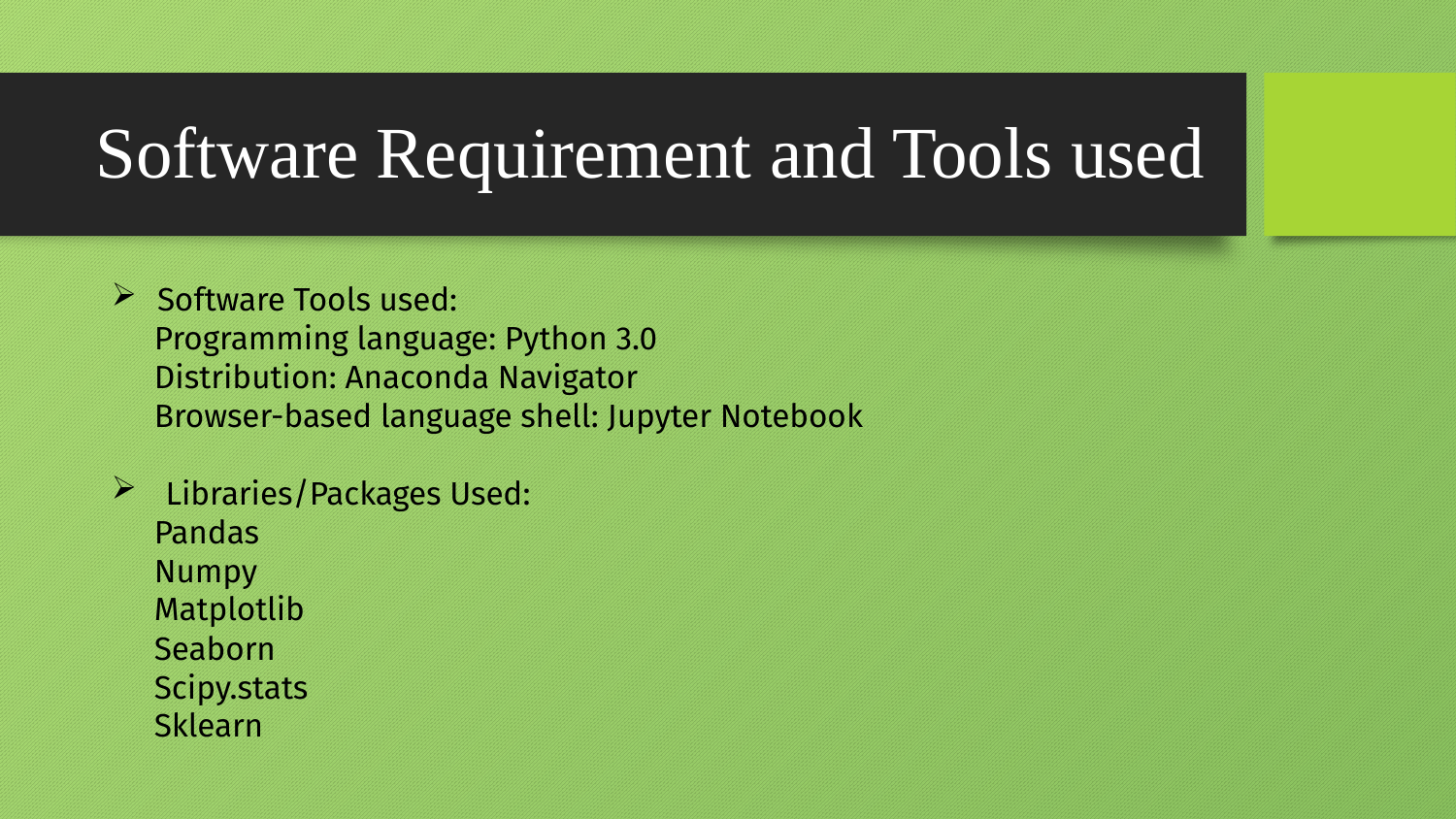

# Software Requirement and Tools used
Software Tools used:
     Programming language: Python 3.0
     Distribution: Anaconda Navigator
     Browser-based language shell: Jupyter Notebook

 Libraries/Packages Used:
     Pandas
     Numpy
     Matplotlib
     Seaborn
     Scipy.stats
     Sklearn